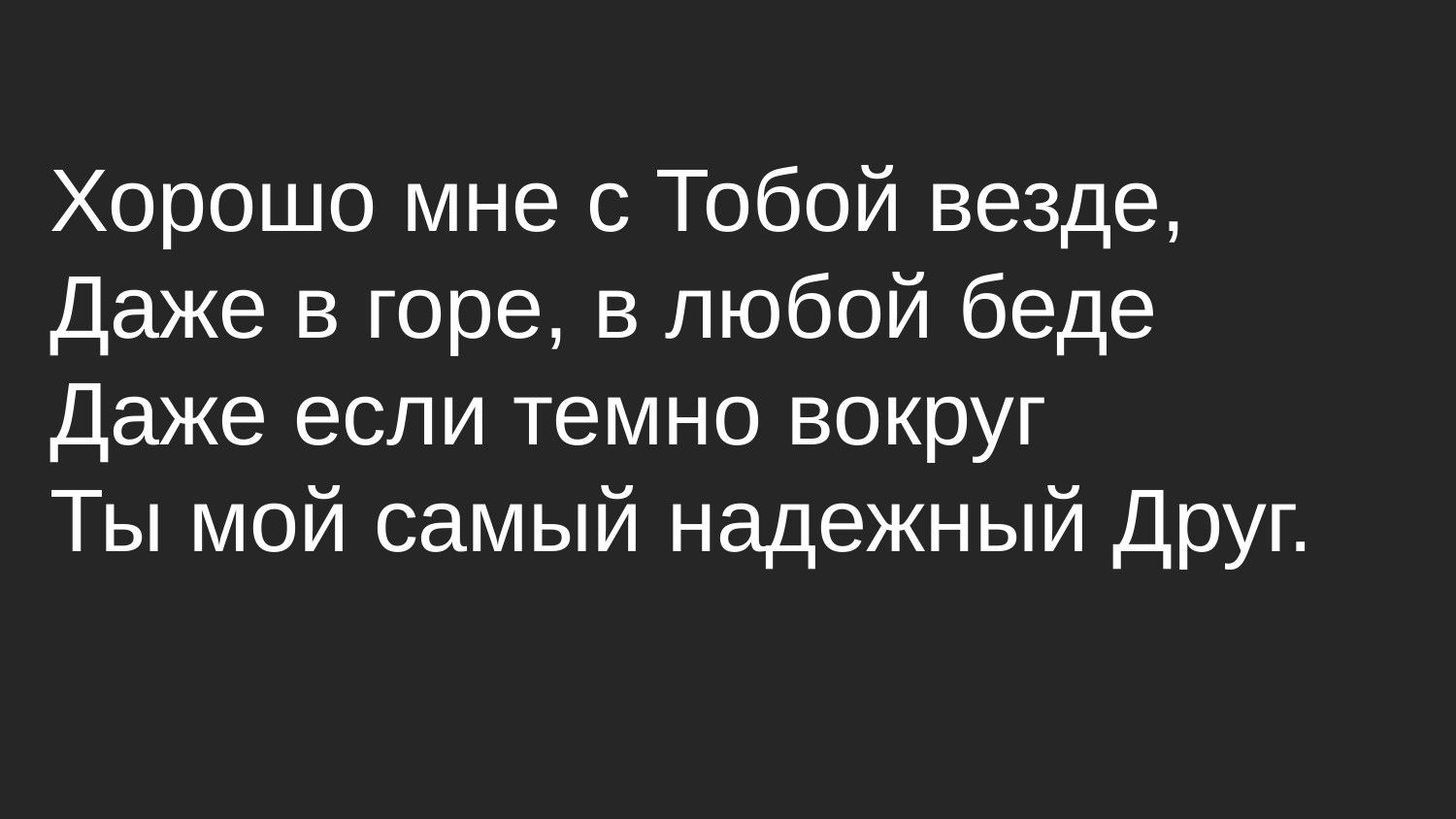

Хорошо мне с Тобой везде,
Даже в горе, в любой беде
Даже если темно вокруг
Ты мой самый надежный Друг.